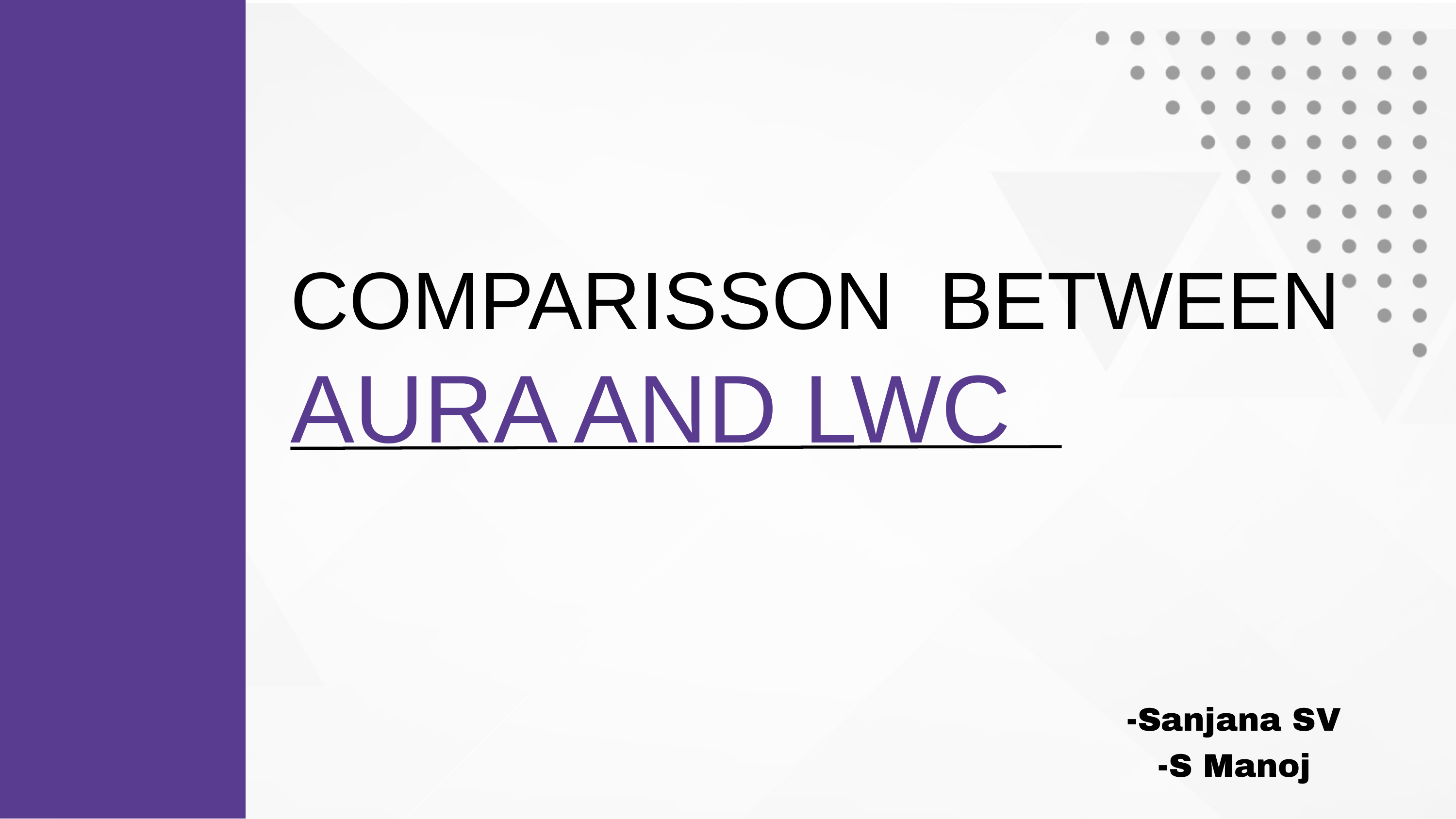

COMPARISSON  BETWEEN
AURA AND LWC

-Sanjana SV
-S Manoj